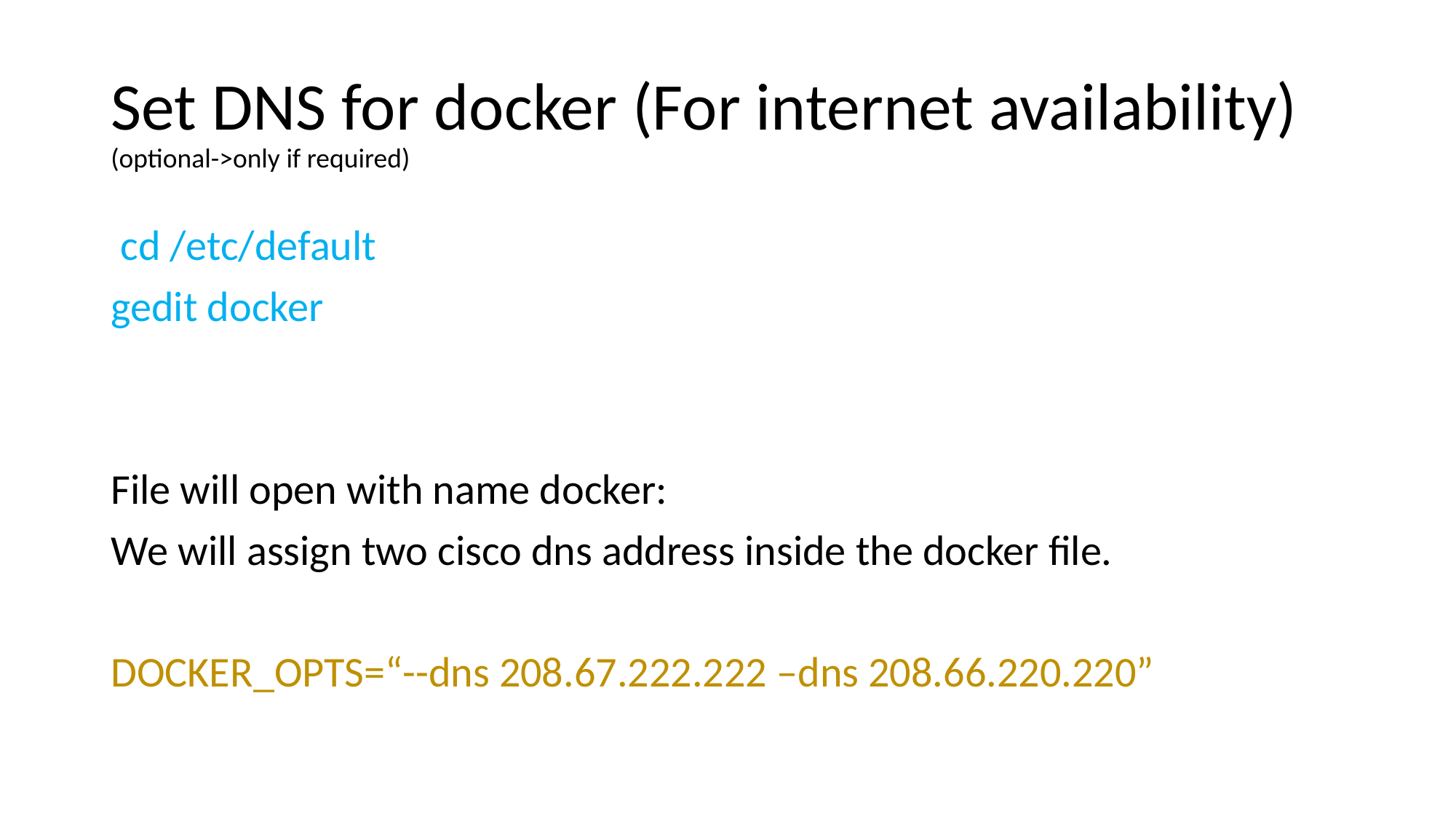

# Set DNS for docker (For internet availability) (optional->only if required)
 cd /etc/default
gedit docker

File will open with name docker:
We will assign two cisco dns address inside the docker file.

DOCKER_OPTS=“--dns 208.67.222.222 –dns 208.66.220.220”